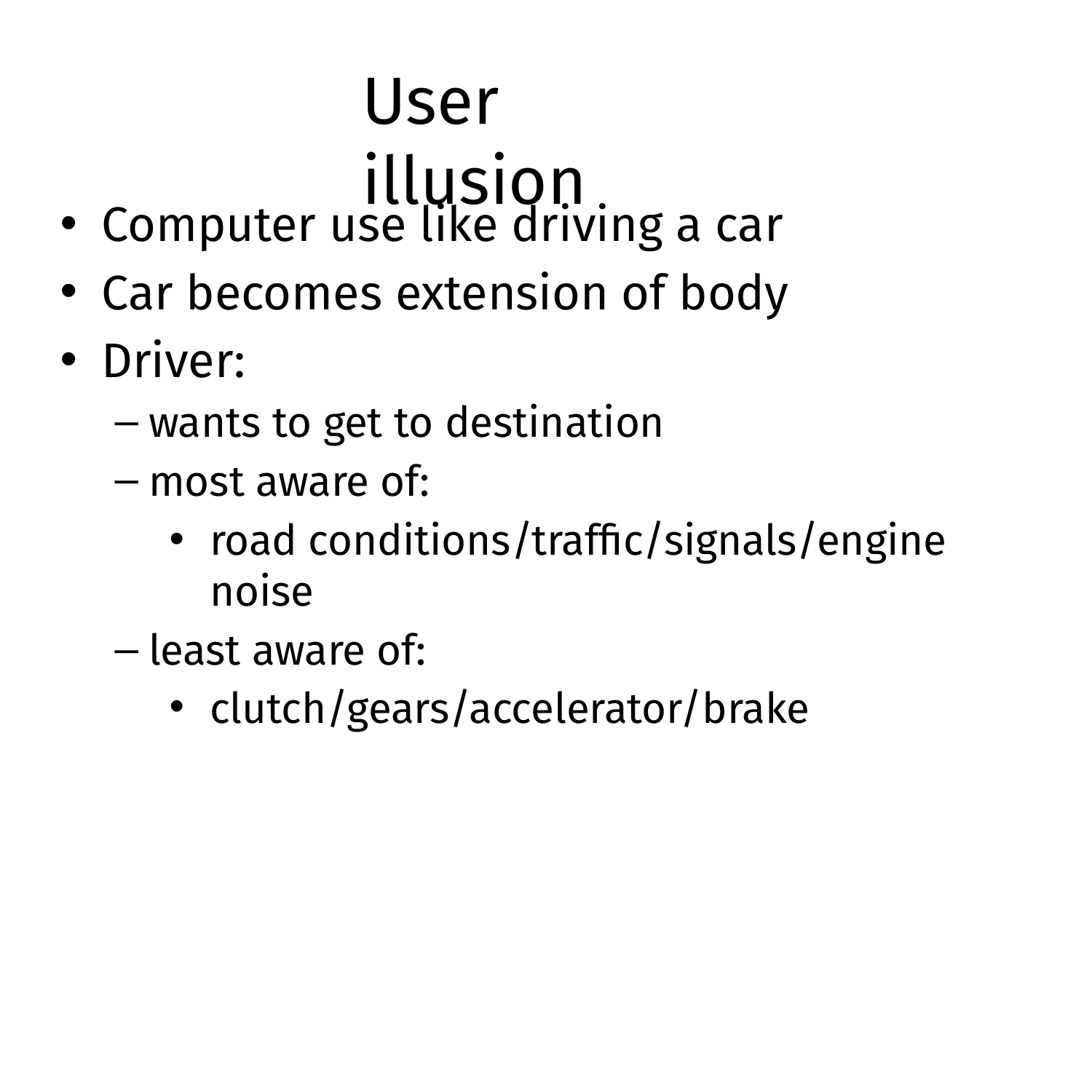

# User illusion
Computer use like driving a car
Car becomes extension of body
Driver:
wants to get to destination
most aware of:
road conditions/traffic/signals/engine noise
least aware of:
clutch/gears/accelerator/brake